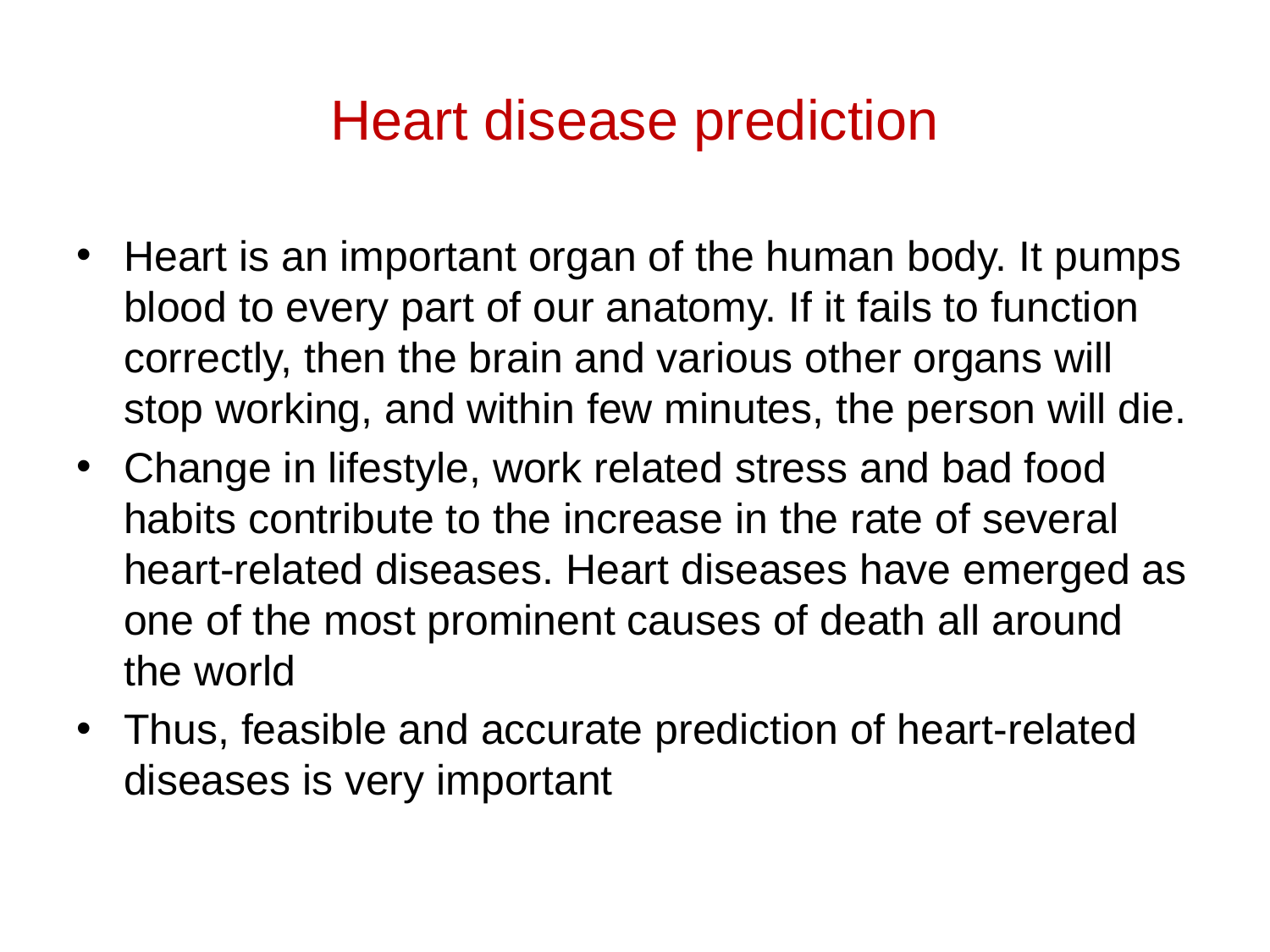

# Heart disease prediction
Heart is an important organ of the human body. It pumps blood to every part of our anatomy. If it fails to function correctly, then the brain and various other organs will stop working, and within few minutes, the person will die.
Change in lifestyle, work related stress and bad food habits contribute to the increase in the rate of several heart-related diseases. Heart diseases have emerged as one of the most prominent causes of death all around the world
Thus, feasible and accurate prediction of heart-related diseases is very important